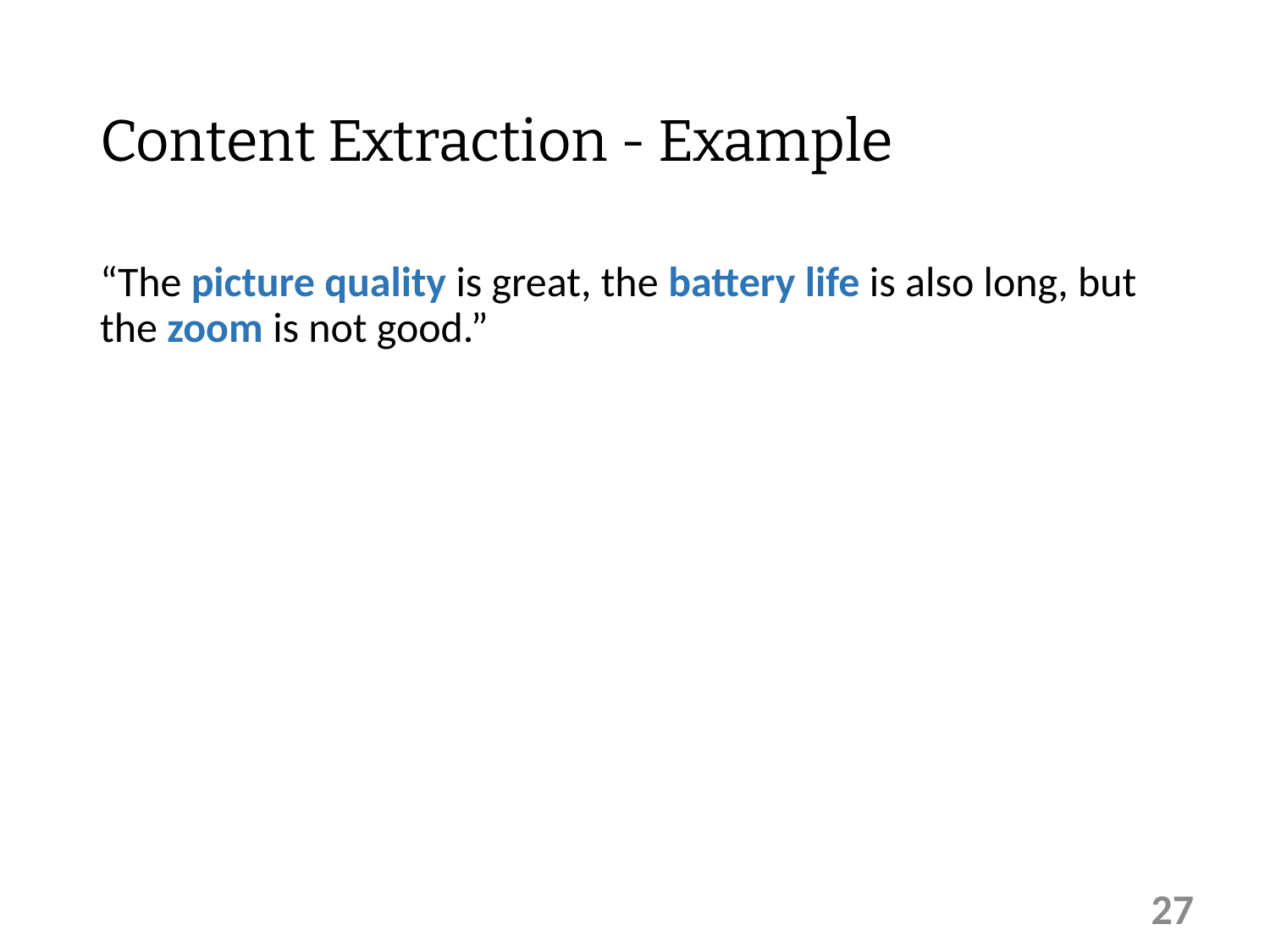

# Content Extraction - Example
“The picture quality is great, the battery life is also long, but the zoom is not good.”
27